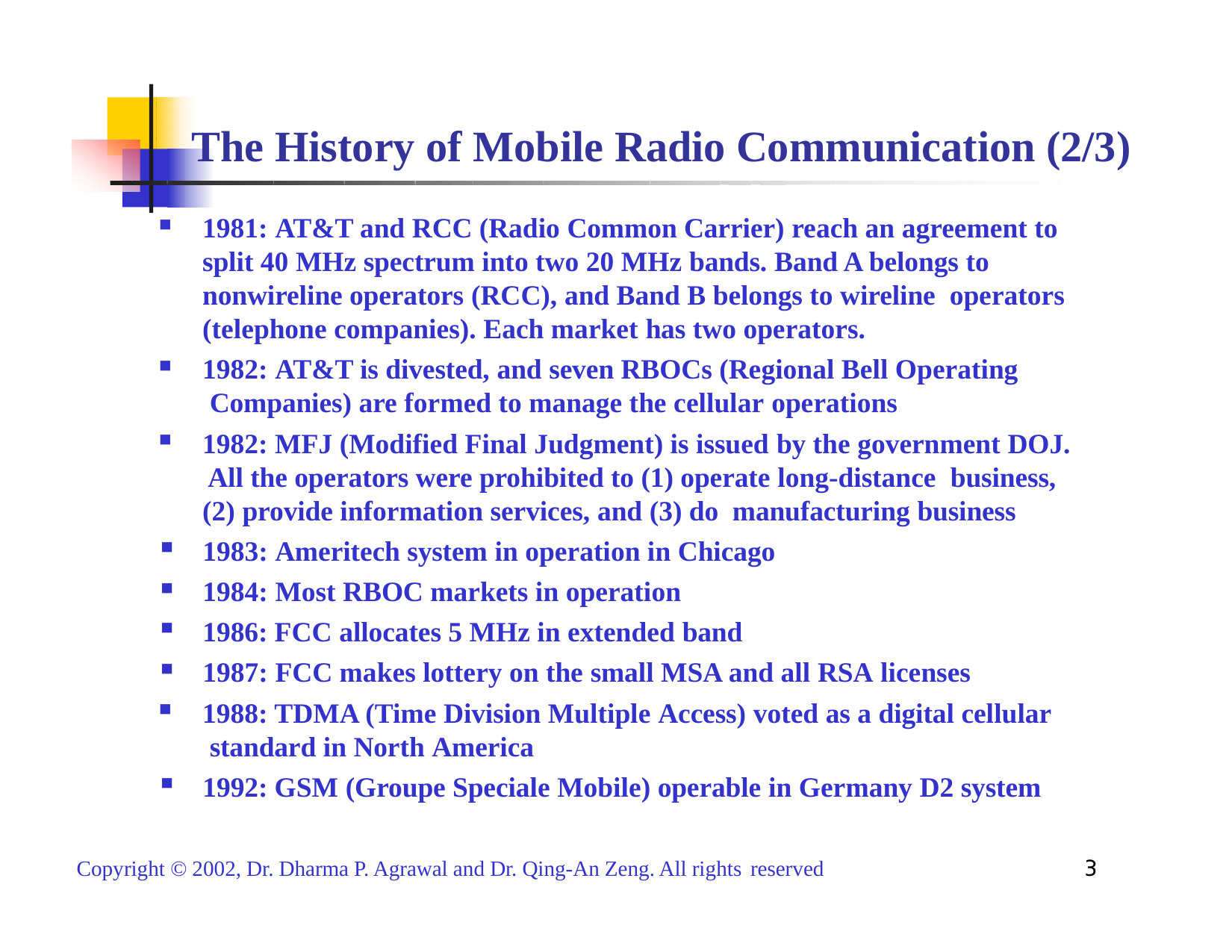

# The History of Mobile Radio Communication (2/3)
1981: AT&T and RCC (Radio Common Carrier) reach an agreement to  split 40 MHz spectrum into two 20 MHz bands. Band A belongs to  nonwireline operators (RCC), and Band B belongs to wireline  operators (telephone companies). Each market has two operators.
1982: AT&T is divested, and seven RBOCs (Regional Bell Operating  Companies) are formed to manage the cellular operations
1982: MFJ (Modified Final Judgment) is issued by the government DOJ.  All the operators were prohibited to (1) operate long-distance  business, (2) provide information services, and (3) do  manufacturing business
1983: Ameritech system in operation in Chicago
1984: Most RBOC markets in operation
1986: FCC allocates 5 MHz in extended band
1987: FCC makes lottery on the small MSA and all RSA licenses
1988: TDMA (Time Division Multiple Access) voted as a digital cellular  standard in North America
1992: GSM (Groupe Speciale Mobile) operable in Germany D2 system
3
Copyright © 2002, Dr. Dharma P. Agrawal and Dr. Qing-An Zeng. All rights reserved